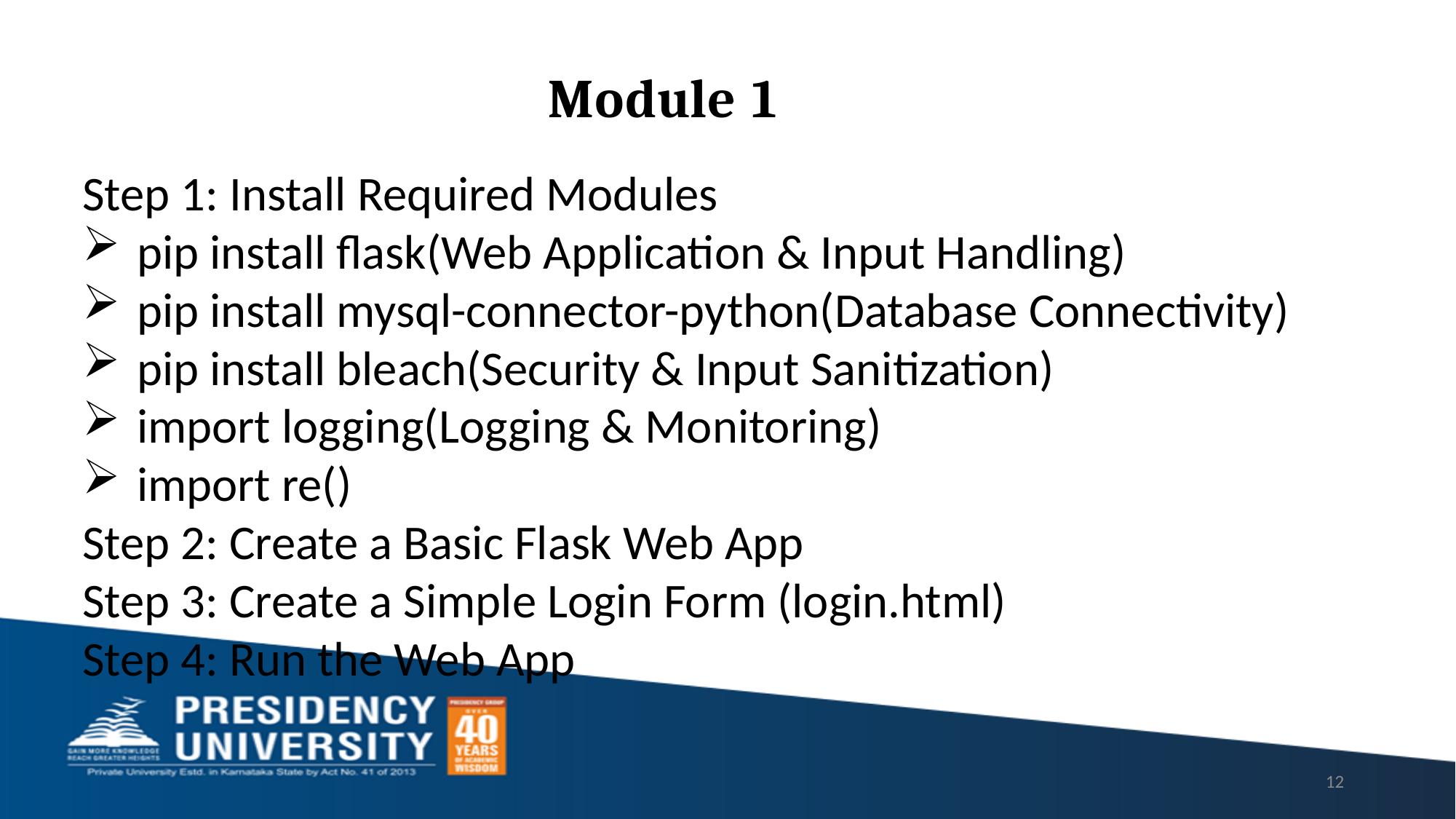

Module 1

Step 1: Install Required Modules
pip install flask(Web Application & Input Handling)
pip install mysql-connector-python(Database Connectivity)
pip install bleach(Security & Input Sanitization)
import logging(Logging & Monitoring)
import re()
Step 2: Create a Basic Flask Web App
Step 3: Create a Simple Login Form (login.html)
Step 4: Run the Web App

12